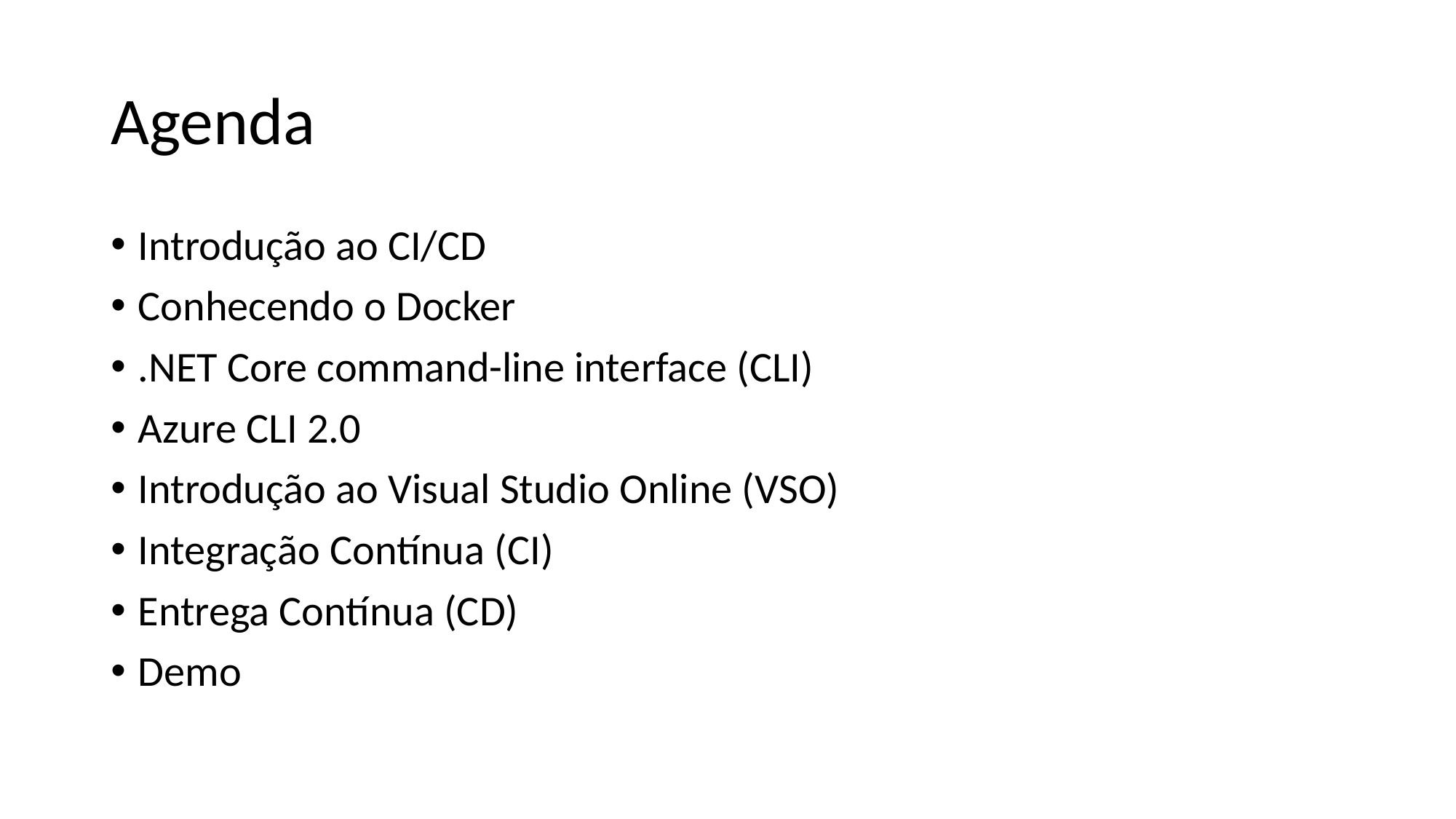

# Agenda
Introdução ao CI/CD
Conhecendo o Docker
.NET Core command-line interface (CLI)
Azure CLI 2.0
Introdução ao Visual Studio Online (VSO)
Integração Contínua (CI)
Entrega Contínua (CD)
Demo